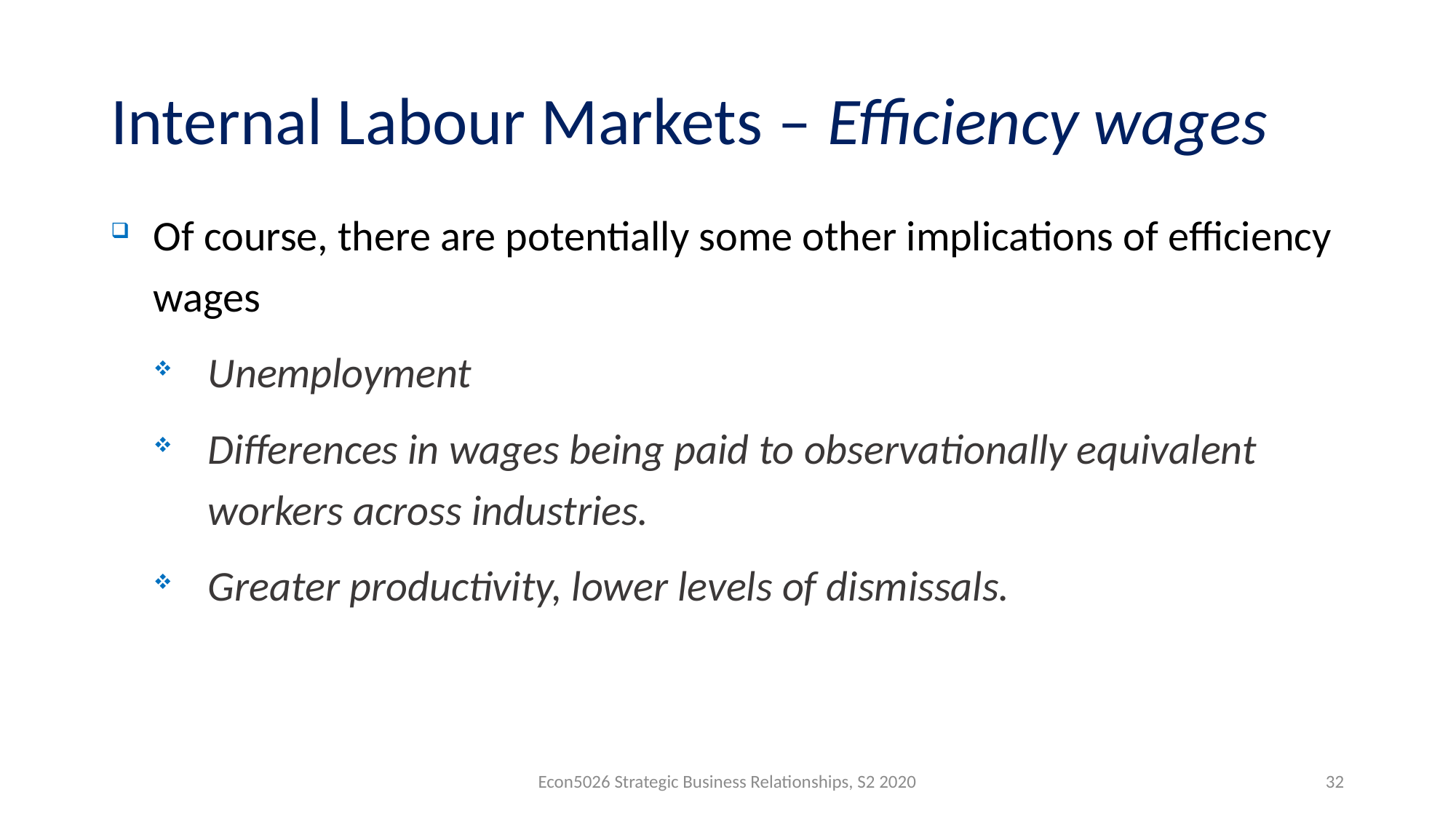

# Internal Labour Markets – Efficiency wages

Of course, there are potentially some other implications of efficiency wages
Unemployment
Differences in wages being paid to observationally equivalent workers across industries.
Greater productivity, lower levels of dismissals.

Econ5026 Strategic Business Relationships, S2 2020
32